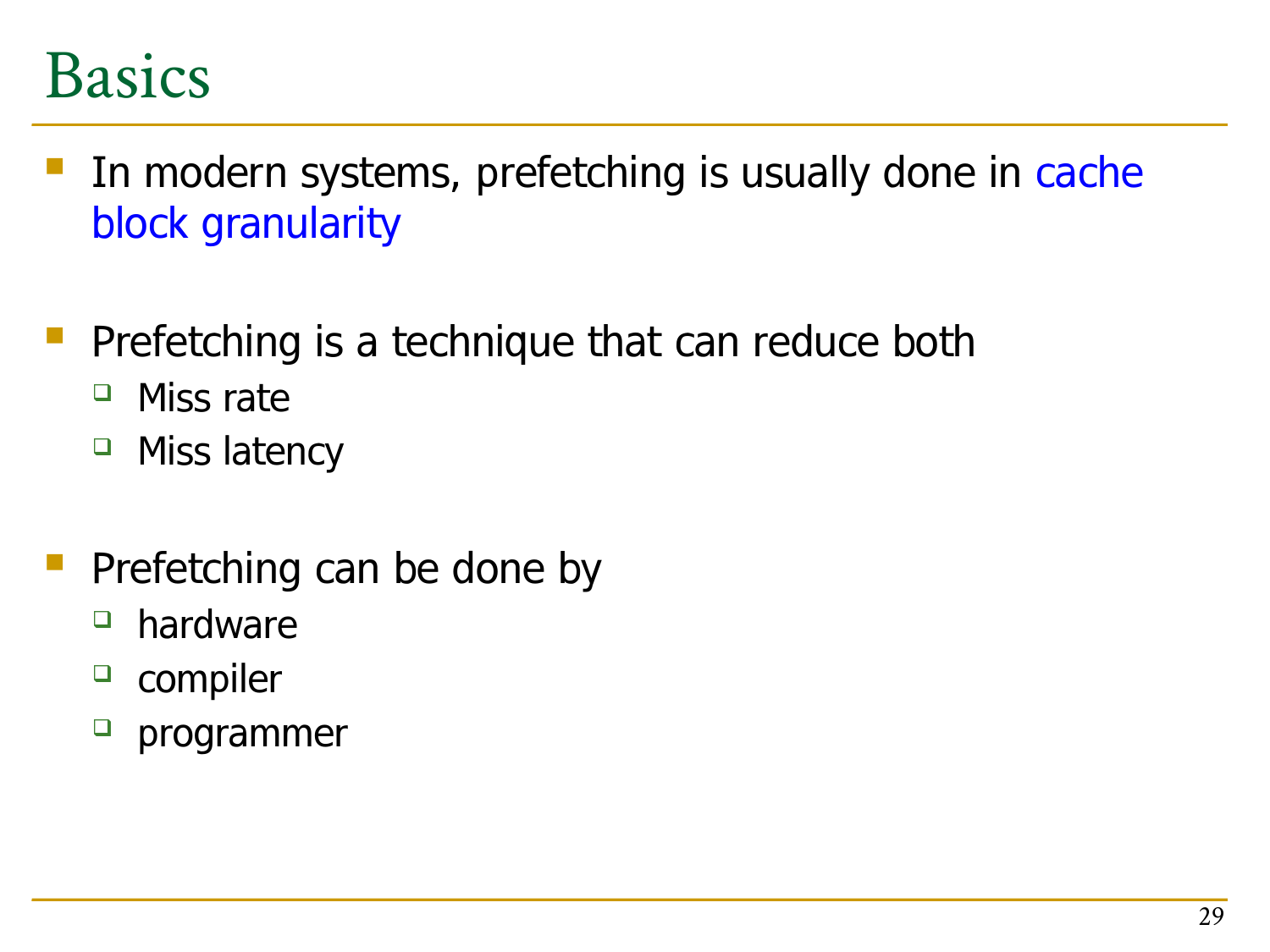

# Basics
In modern systems, prefetching is usually done in cache block granularity

Prefetching is a technique that can reduce both
Miss rate
Miss latency

Prefetching can be done by
hardware
compiler
programmer
29